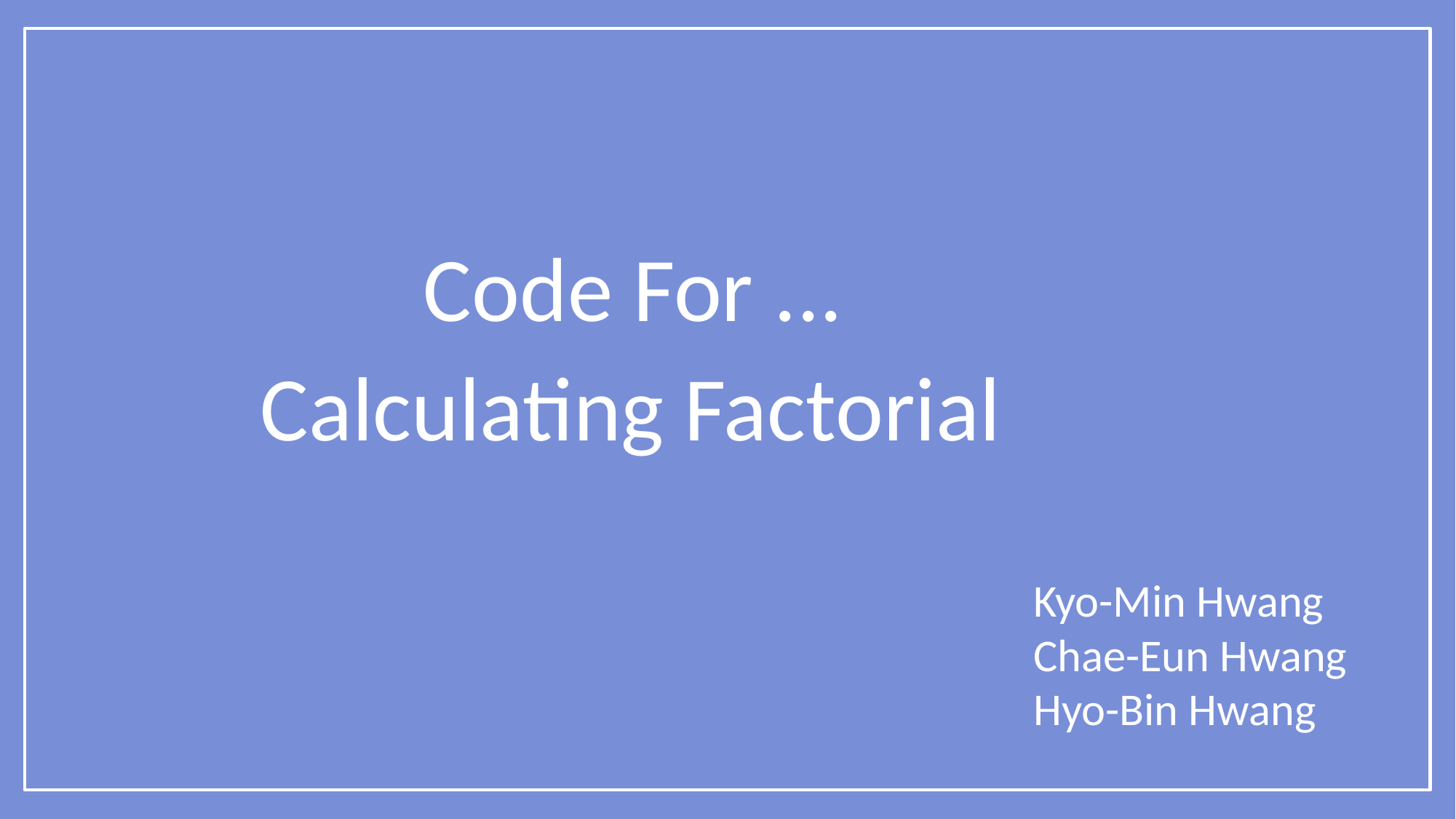

Code For ...
Calculating Factorial

Kyo-Min Hwang
Chae-Eun Hwang
Hyo-Bin Hwang